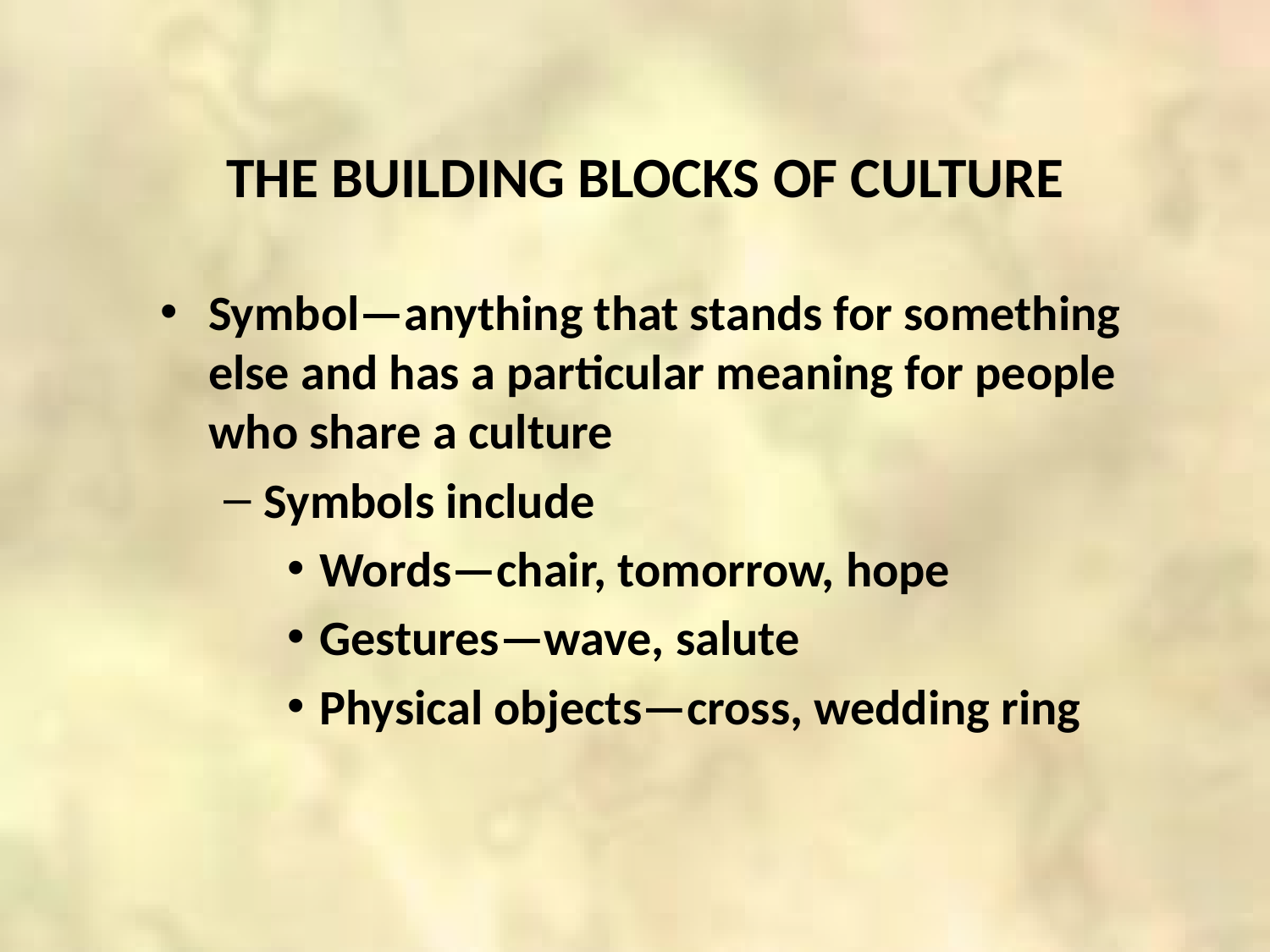

THE BUILDING BLOCKS OF CULTURE
Symbol—anything that stands for something else and has a particular meaning for people who share a culture
Symbols include
Words—chair, tomorrow, hope
Gestures—wave, salute
Physical objects—cross, wedding ring